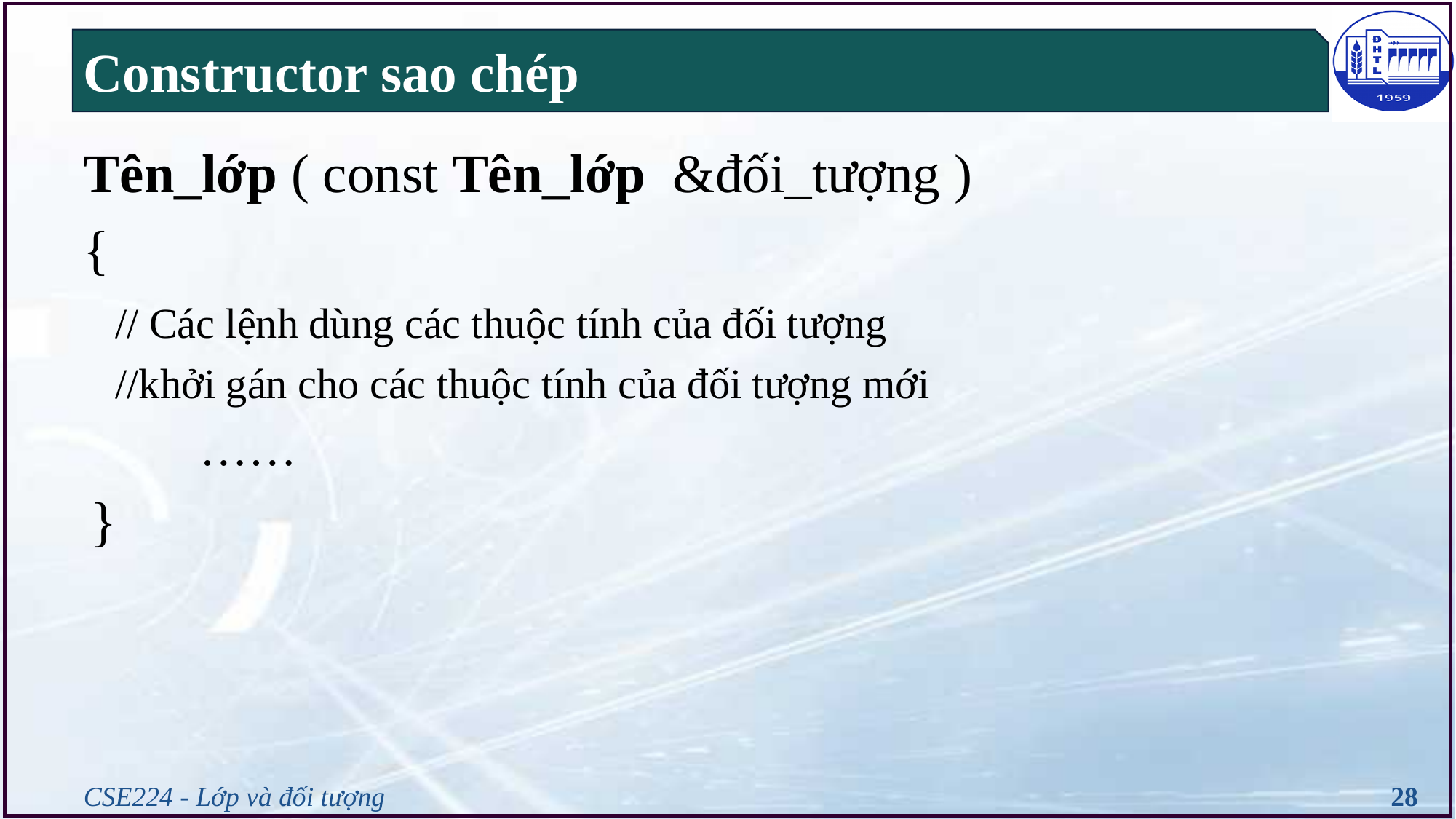

# Constructor sao chép
Tên_lớp ( const Tên_lớp  &đối_tượng )
{
	  // Các lệnh dùng các thuộc tính của đối tượng
   //khởi gán cho các thuộc tính của đối tượng mới
		……
	}
CSE224 - Lớp và đối tượng
28